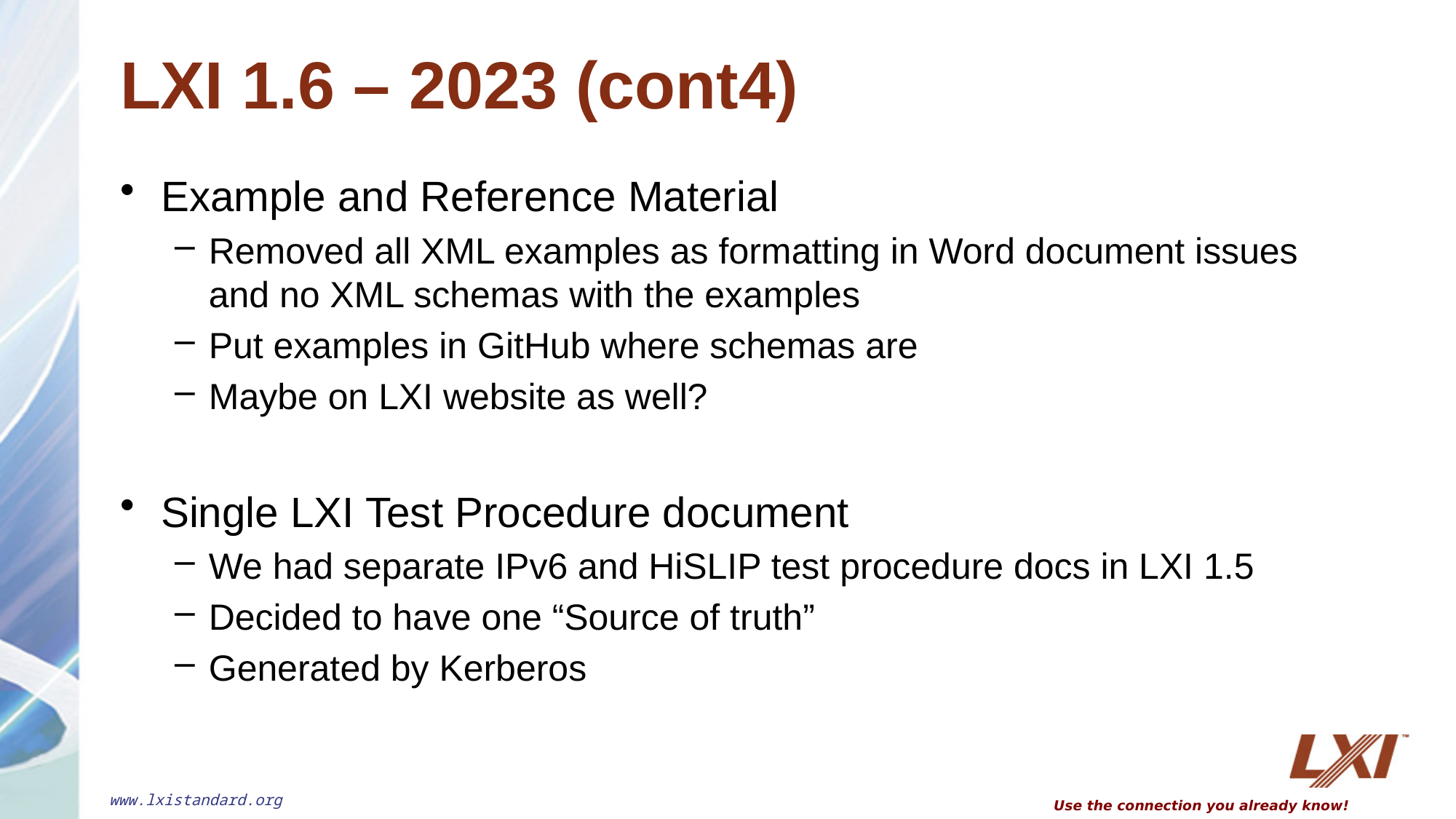

# LXI 1.6 – 2023 (cont4)
Example and Reference Material
Removed all XML examples as formatting in Word document issues and no XML schemas with the examples
Put examples in GitHub where schemas are
Maybe on LXI website as well?

Single LXI Test Procedure document
We had separate IPv6 and HiSLIP test procedure docs in LXI 1.5
Decided to have one “Source of truth”
Generated by Kerberos